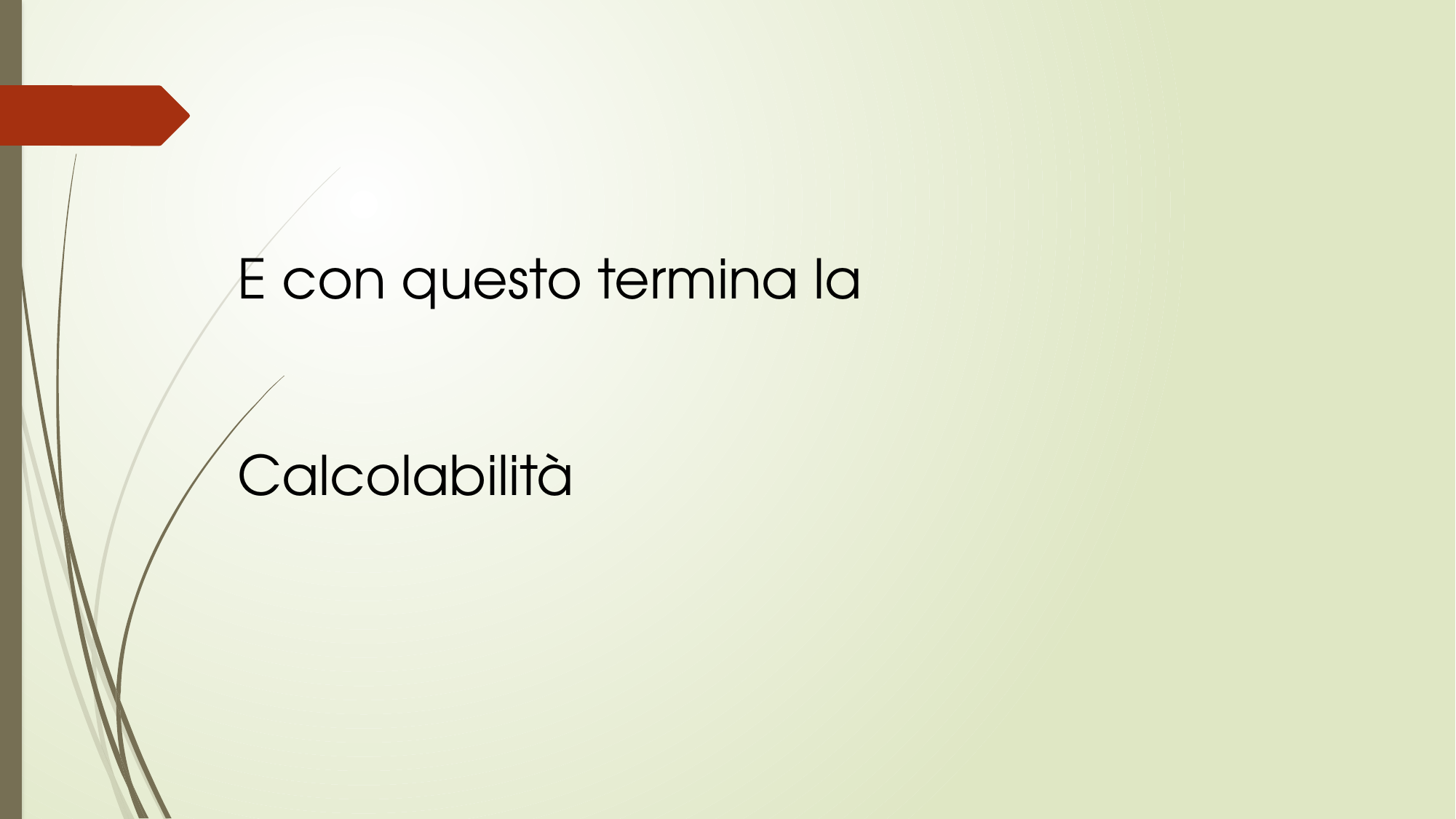

# E con questo termina la Calcolabilità